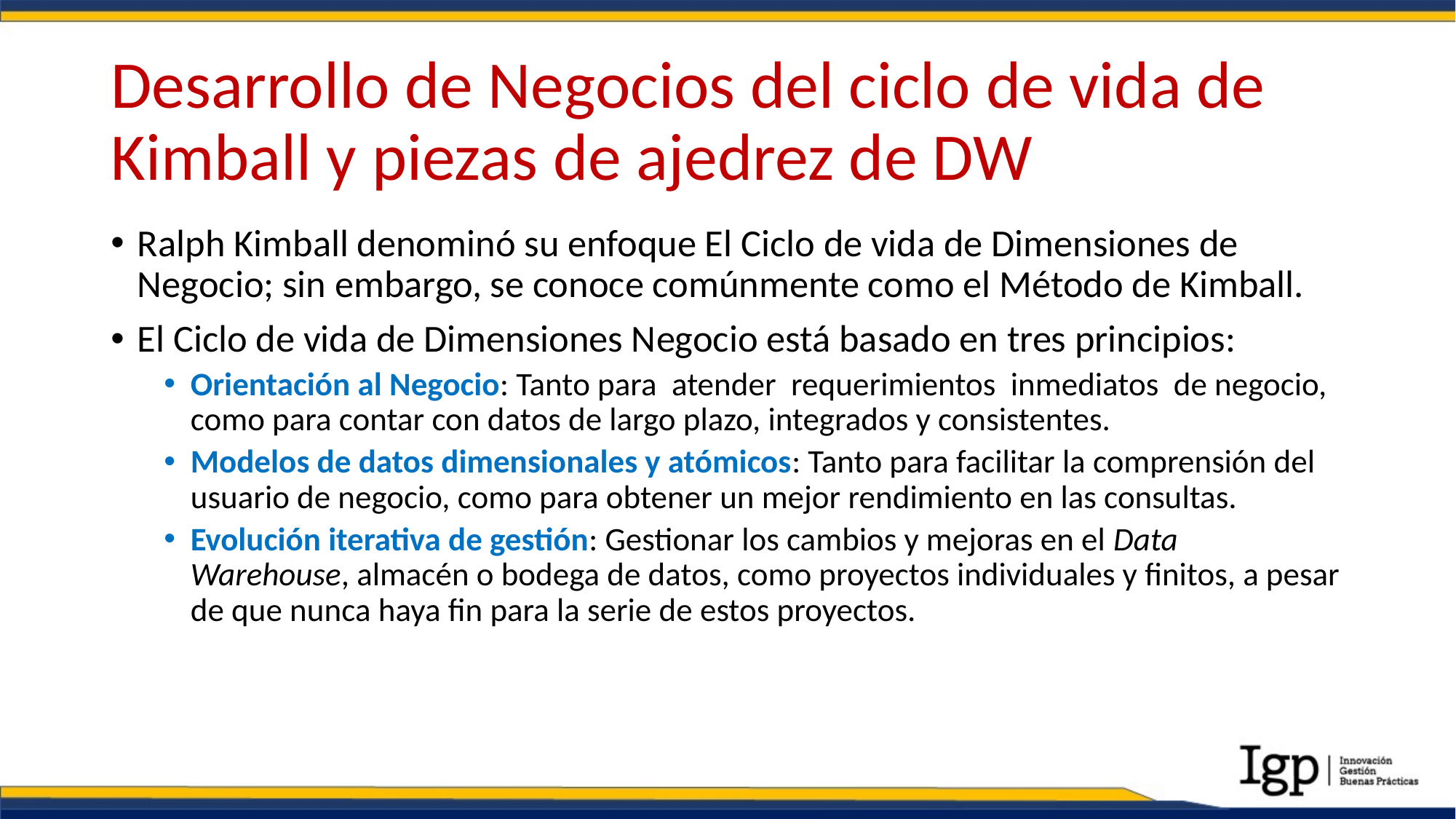

# Desarrollo de Negocios del ciclo de vida de Kimball y piezas de ajedrez de DW
Ralph Kimball denominó su enfoque El Ciclo de vida de Dimensiones de Negocio; sin embargo, se conoce comúnmente como el Método de Kimball.
El Ciclo de vida de Dimensiones Negocio está basado en tres principios:
Orientación al Negocio: Tanto para  atender  requerimientos  inmediatos  de negocio, como para contar con datos de largo plazo, integrados y consistentes.
Modelos de datos dimensionales y atómicos: Tanto para facilitar la comprensión del usuario de negocio, como para obtener un mejor rendimiento en las consultas.
Evolución iterativa de gestión: Gestionar los cambios y mejoras en el Data Warehouse, almacén o bodega de datos, como proyectos individuales y finitos, a pesar de que nunca haya fin para la serie de estos proyectos.